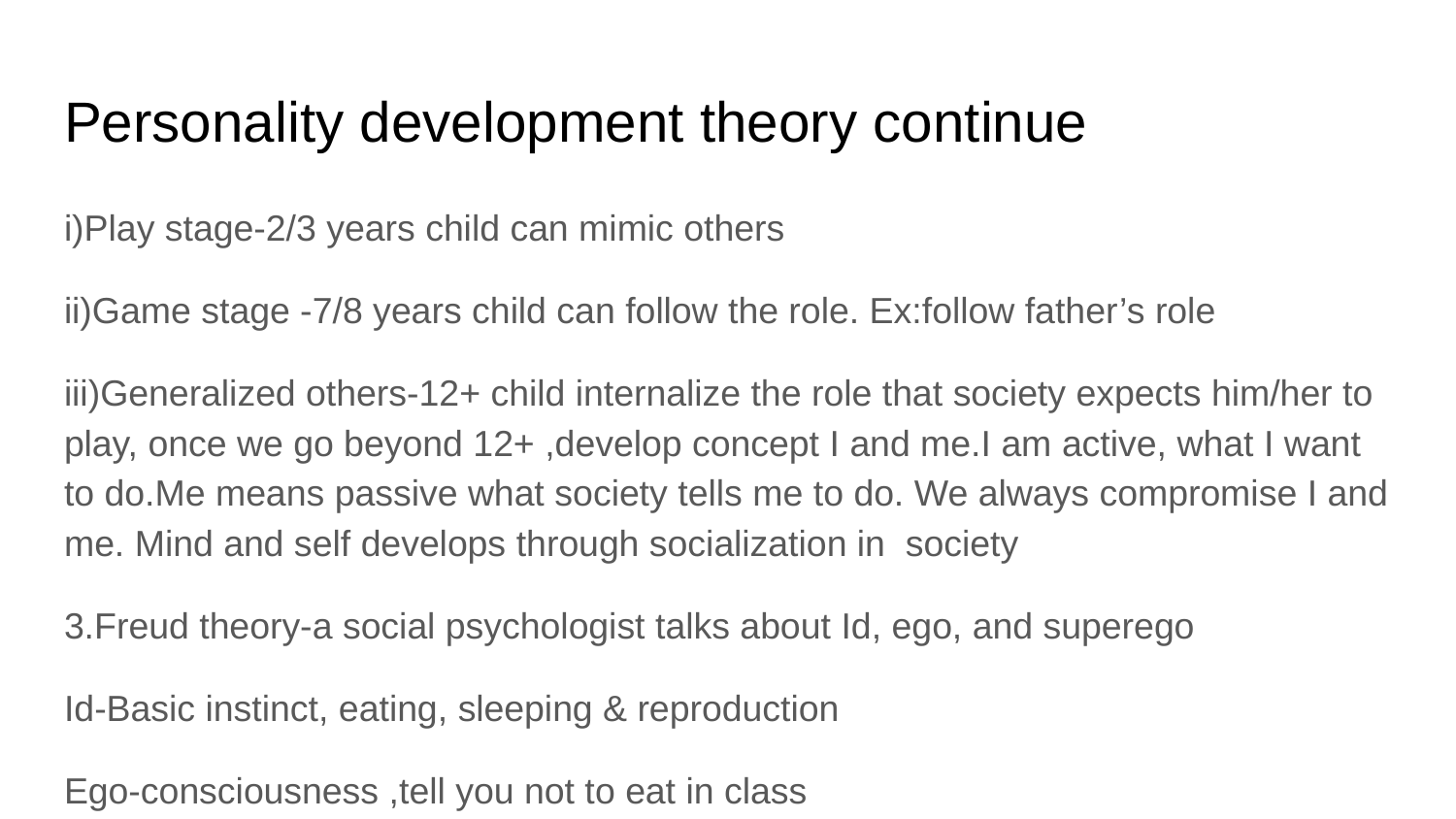

# Personality development theory continue

i)Play stage-2/3 years child can mimic others
ii)Game stage -7/8 years child can follow the role. Ex:follow father’s role
iii)Generalized others-12+ child internalize the role that society expects him/her to play, once we go beyond 12+ ,develop concept I and me.I am active, what I want to do.Me means passive what society tells me to do. We always compromise I and me. Mind and self develops through socialization in  society
3.Freud theory-a social psychologist talks about Id, ego, and superego
Id-Basic instinct, eating, sleeping & reproduction
Ego-consciousness ,tell you not to eat in class